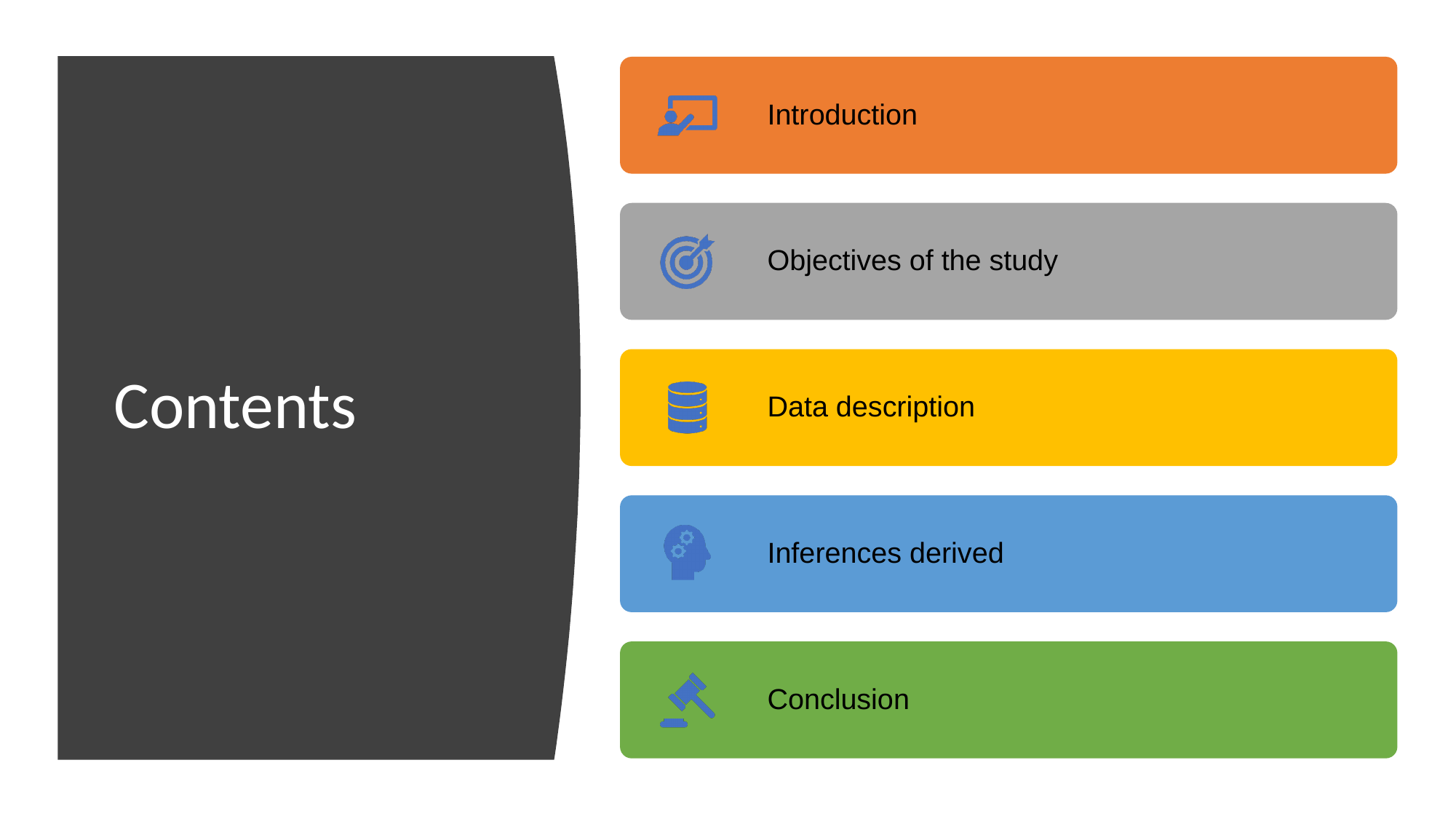

Introduction
Objectives of the study
Data description
Inferences derived
Conclusion
Contents